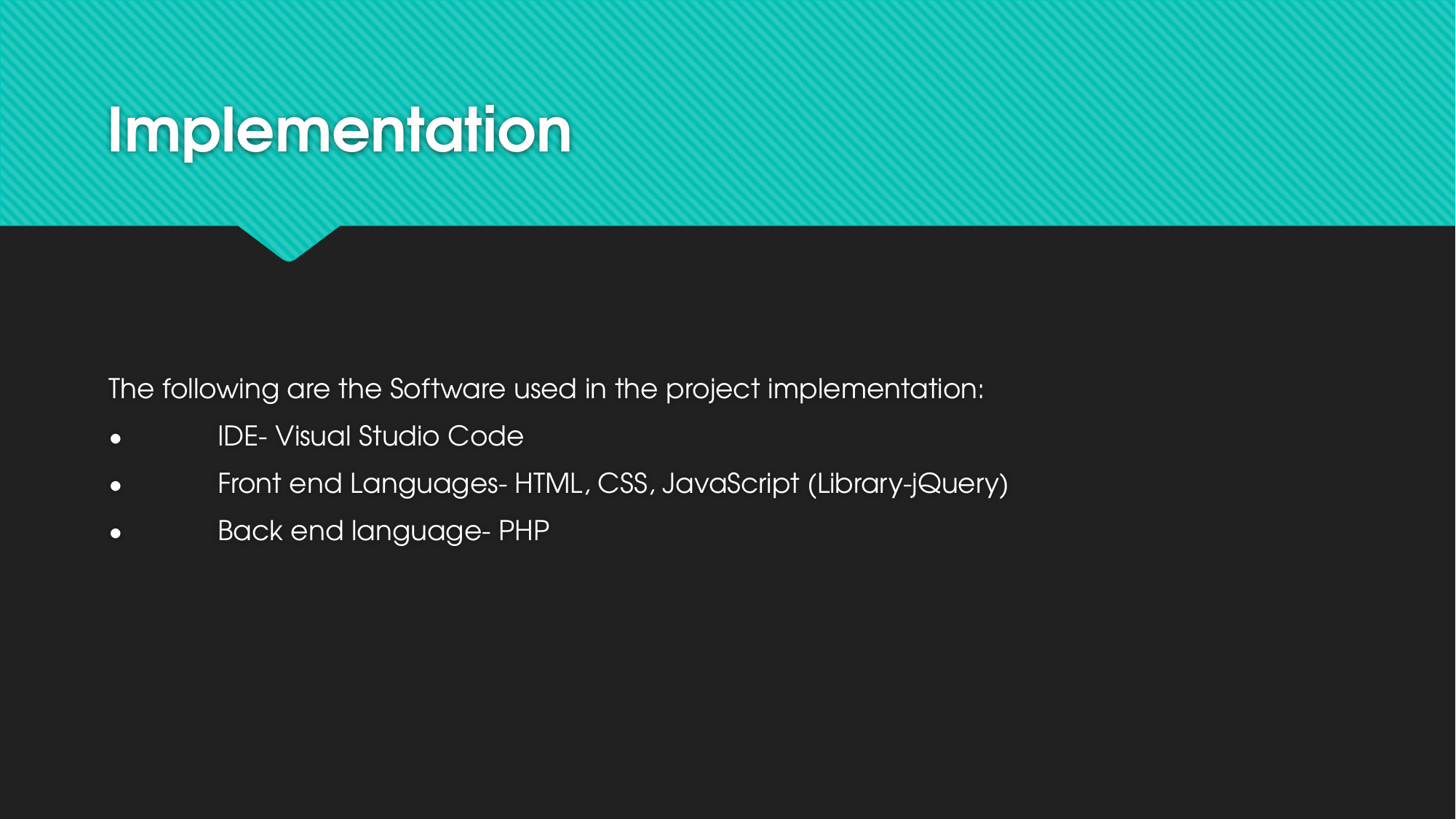

# Implementation
The following are the Software used in the project implementation:
•	IDE- Visual Studio Code
•	Front end Languages- HTML, CSS, JavaScript (Library-jQuery)
•	Back end language- PHP